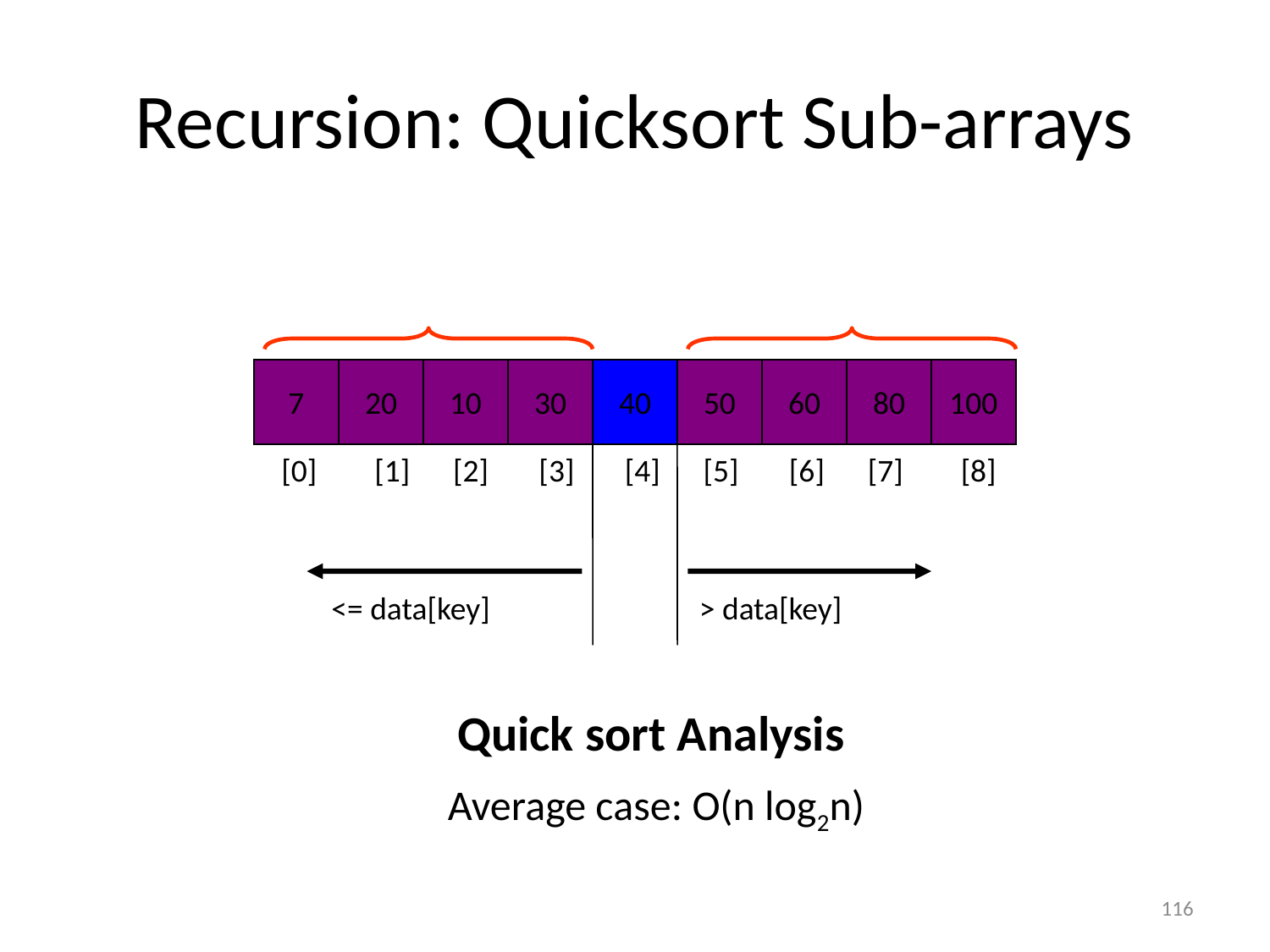

# Recursion: Quicksort Sub-arrays

7
20
10
30
40

50

60
80
100
[0]        [1]      [2]       [3]       [4]      [5]       [6]      [7]        [8]

<= data[key]
> data[key]
Quick sort Analysis

Average case: O(n log2n)
116